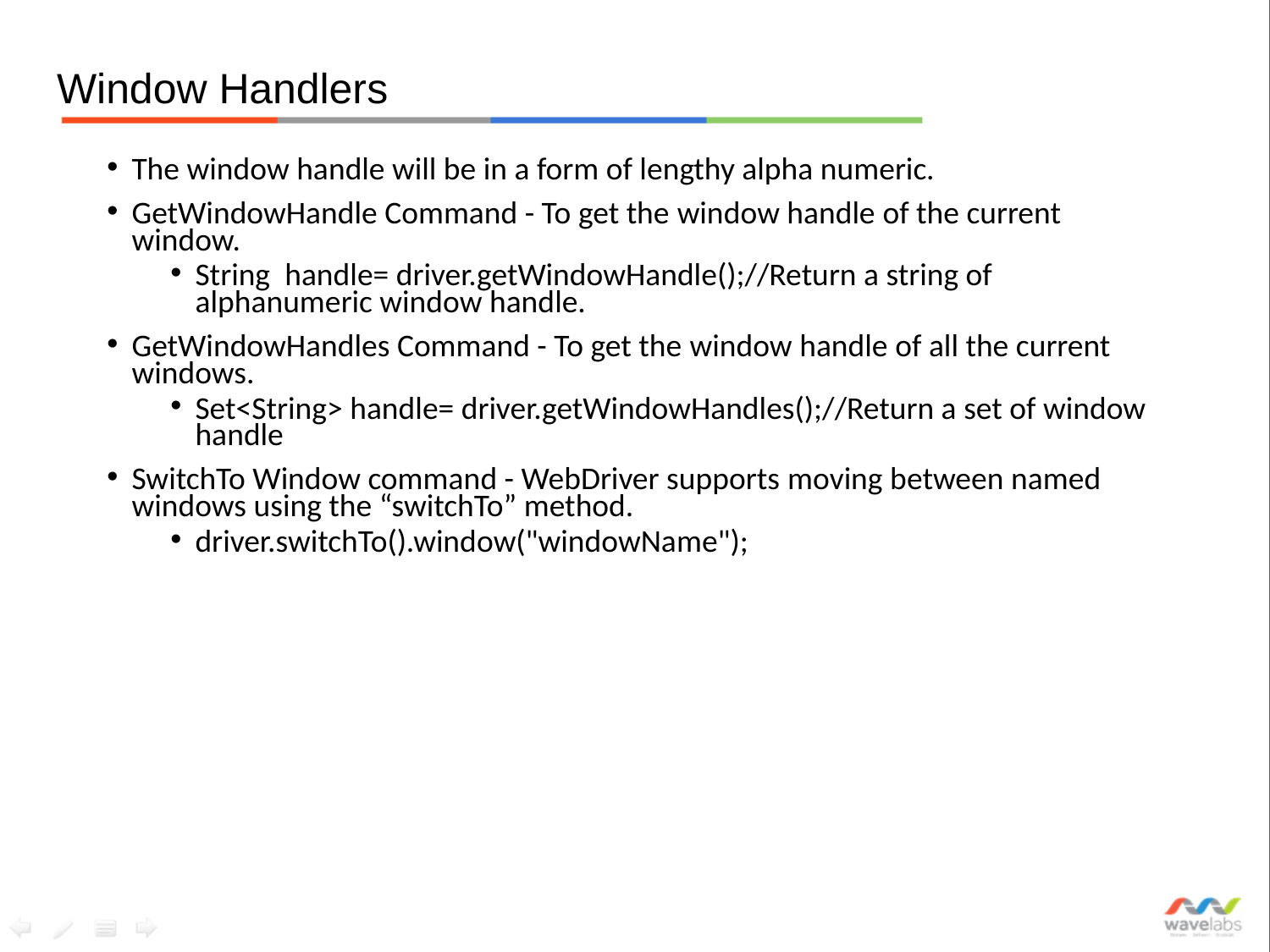

# Window Handlers
The window handle will be in a form of lengthy alpha numeric.
GetWindowHandle Command - To get the window handle of the current window.
String  handle= driver.getWindowHandle();//Return a string of alphanumeric window handle.
GetWindowHandles Command - To get the window handle of all the current windows.
Set<String> handle= driver.getWindowHandles();//Return a set of window handle
SwitchTo Window command - WebDriver supports moving between named windows using the “switchTo” method.
driver.switchTo().window("windowName");